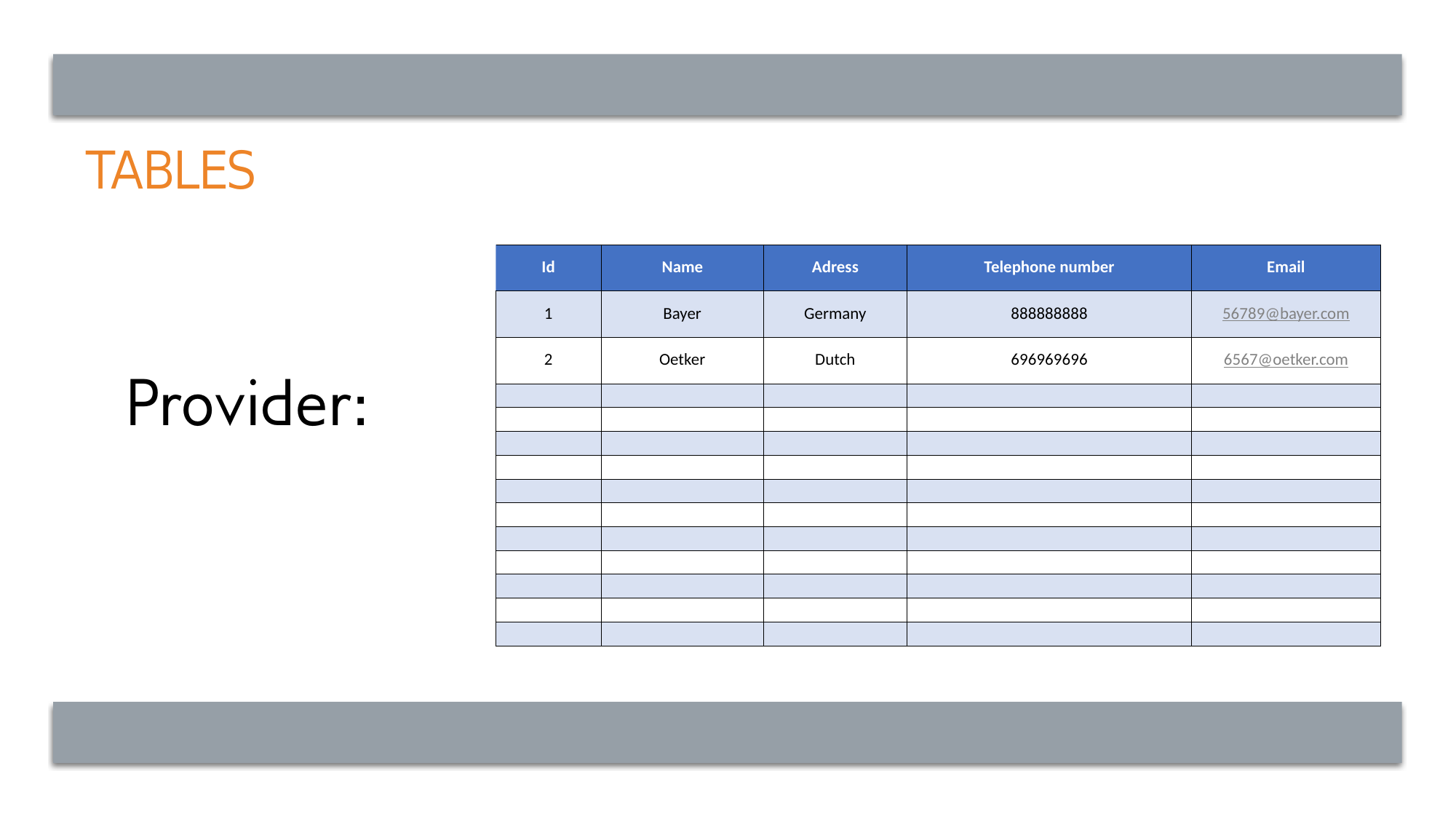

# Tables
| Id | Name | Adress | Telephone number | Email |
| --- | --- | --- | --- | --- |
| 1 | Bayer | Germany | 888888888 | 56789@bayer.com |
| 2 | Oetker | Dutch | 696969696 | 6567@oetker.com |
|  |  |  |  |  |
|  |  |  |  |  |
|  |  |  |  |  |
|  |  |  |  |  |
|  |  |  |  |  |
|  |  |  |  |  |
|  |  |  |  |  |
|  |  |  |  |  |
|  |  |  |  |  |
|  |  |  |  |  |
|  |  |  |  |  |
Provider: